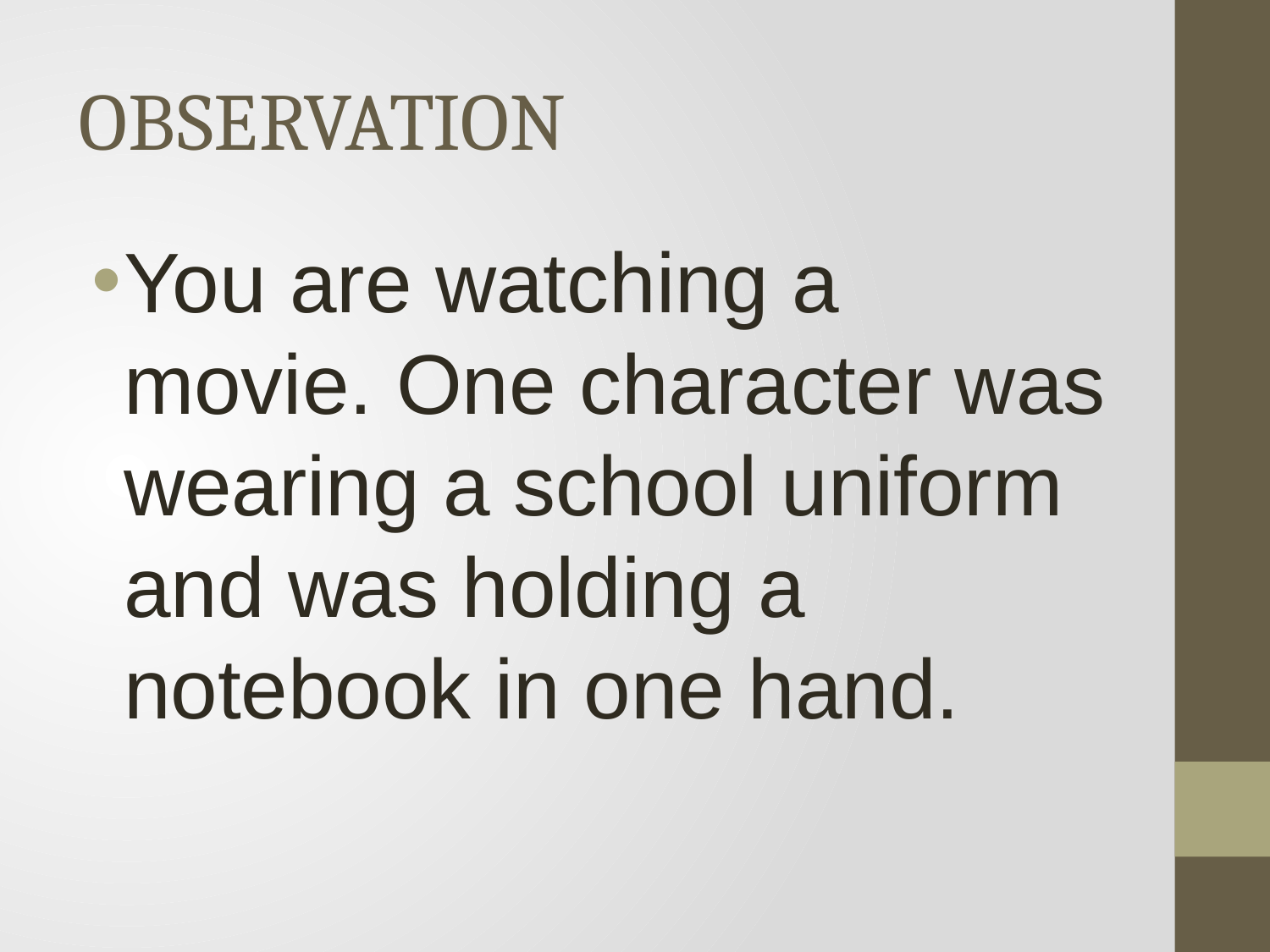

# OBSERVATION
You are watching a movie. One character was wearing a school uniform and was holding a notebook in one hand.